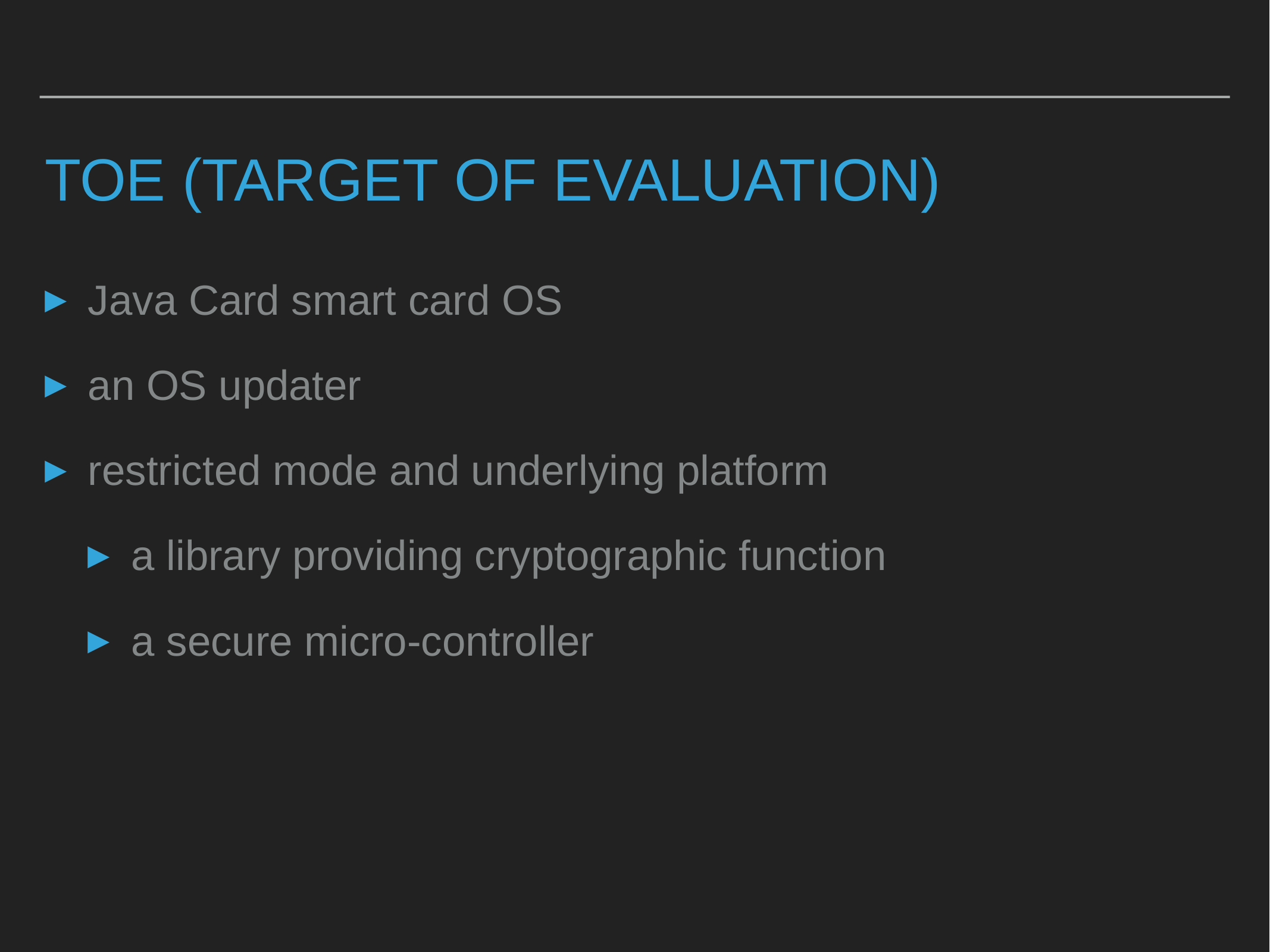

# TOE (Target of evaluation)
Java Card smart card OS
an OS updater
restricted mode and underlying platform
a library providing cryptographic function
a secure micro-controller